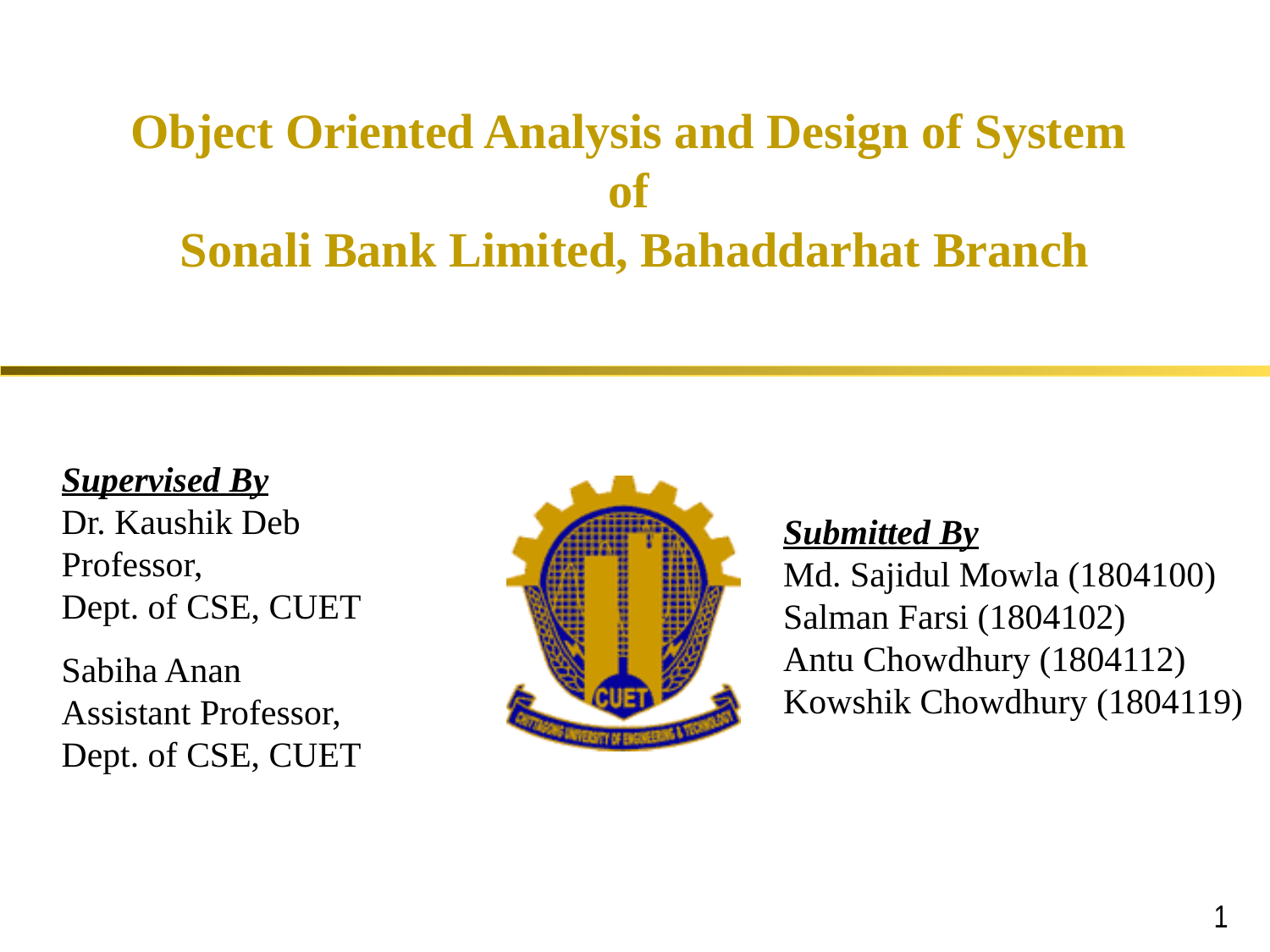

# Object Oriented Analysis and Design of System
of
Sonali Bank Limited, Bahaddarhat Branch
Supervised By
Dr. Kaushik Deb
Professor,
Dept. of CSE, CUET

Sabiha Anan
Assistant Professor,
Dept. of CSE, CUET
Submitted By
Md. Sajidul Mowla (1804100)
Salman Farsi (1804102)
Antu Chowdhury (1804112)
Kowshik Chowdhury (1804119)

1